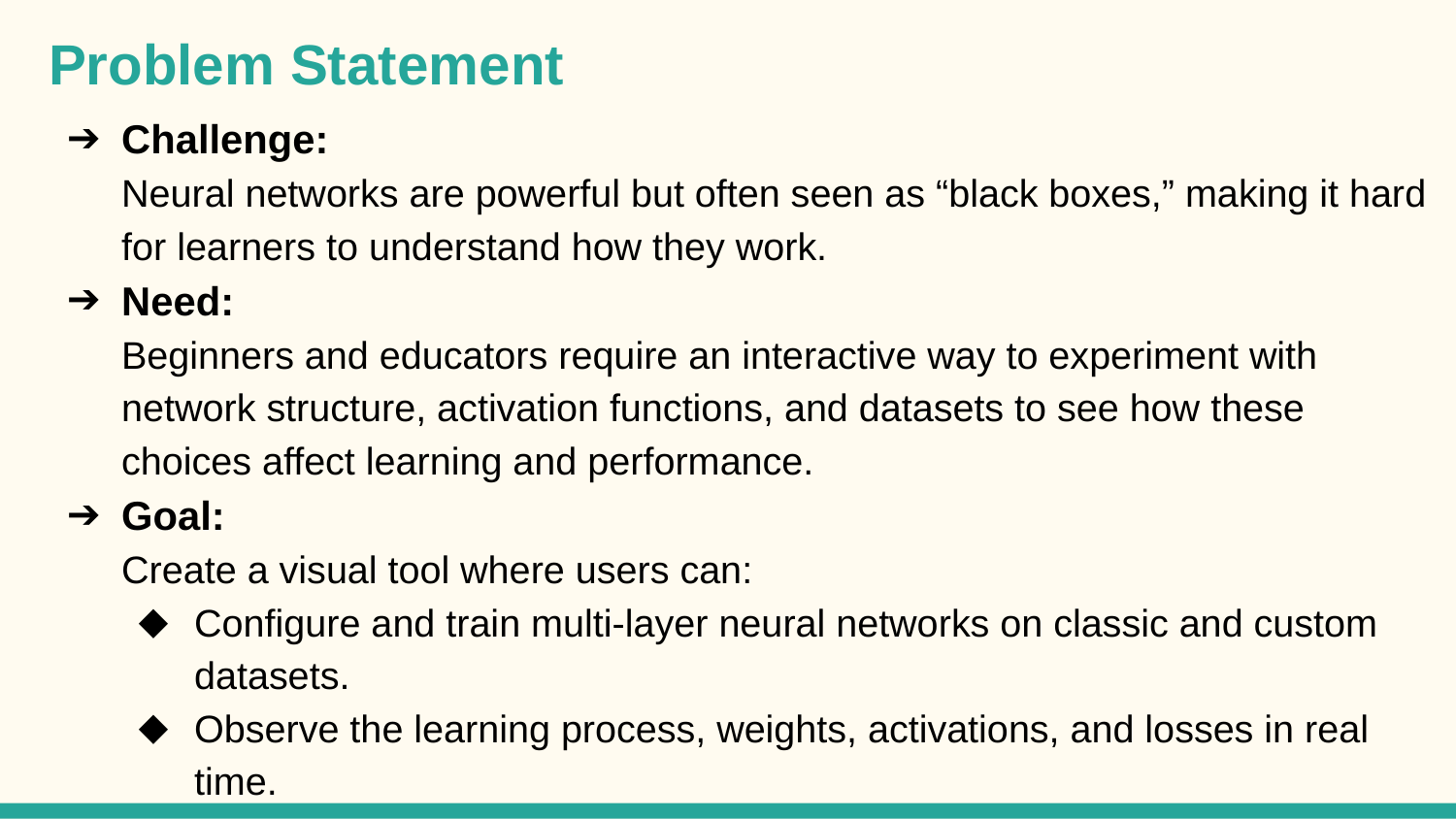

# Problem Statement
Challenge:
Neural networks are powerful but often seen as “black boxes,” making it hard for learners to understand how they work.
Need:
Beginners and educators require an interactive way to experiment with network structure, activation functions, and datasets to see how these choices affect learning and performance.
Goal:
Create a visual tool where users can:
Configure and train multi-layer neural networks on classic and custom datasets.
Observe the learning process, weights, activations, and losses in real time.